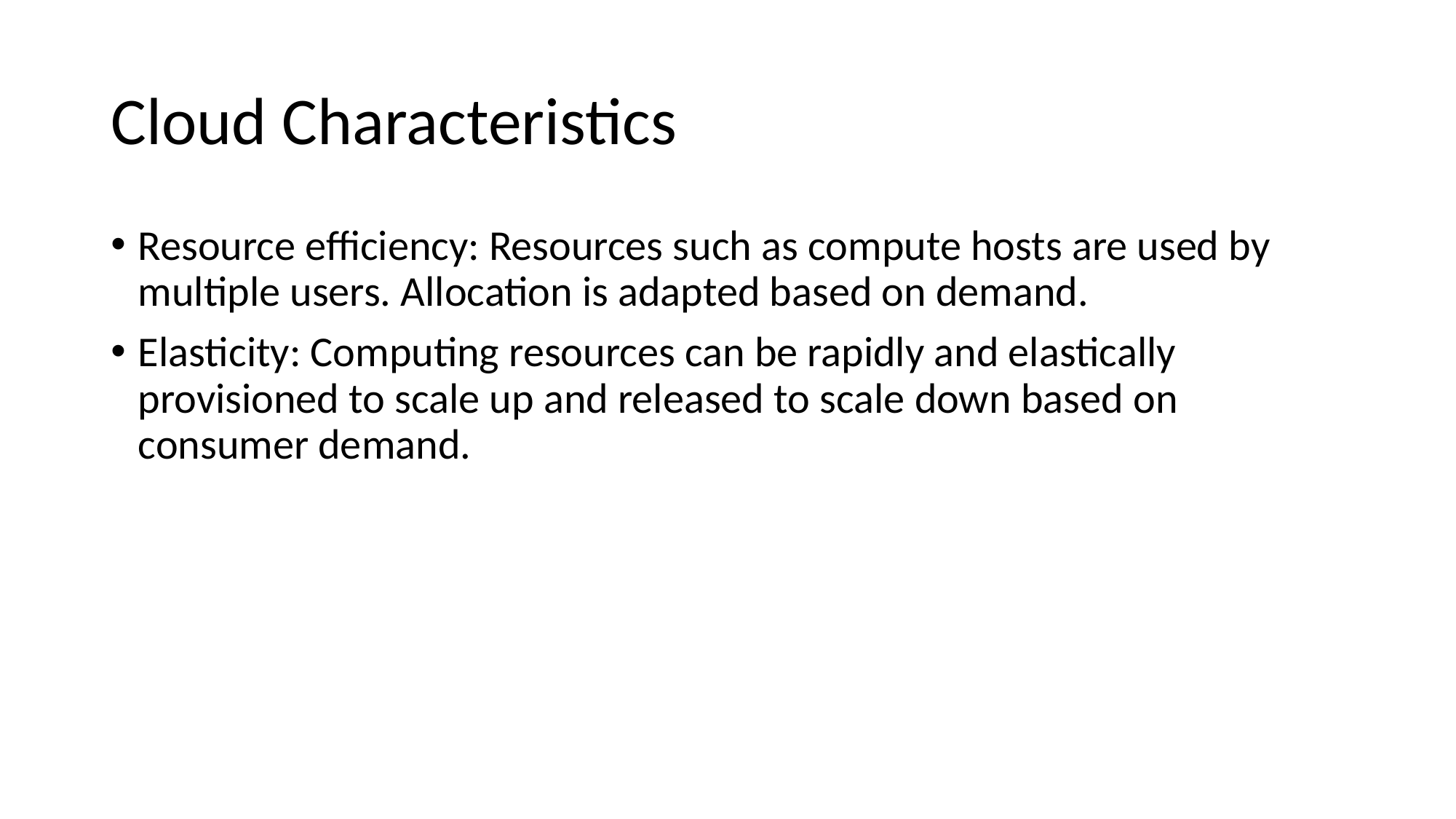

# Cloud Characteristics
Resource efficiency: Resources such as compute hosts are used by multiple users. Allocation is adapted based on demand.
Elasticity: Computing resources can be rapidly and elastically provisioned to scale up and released to scale down based on consumer demand.